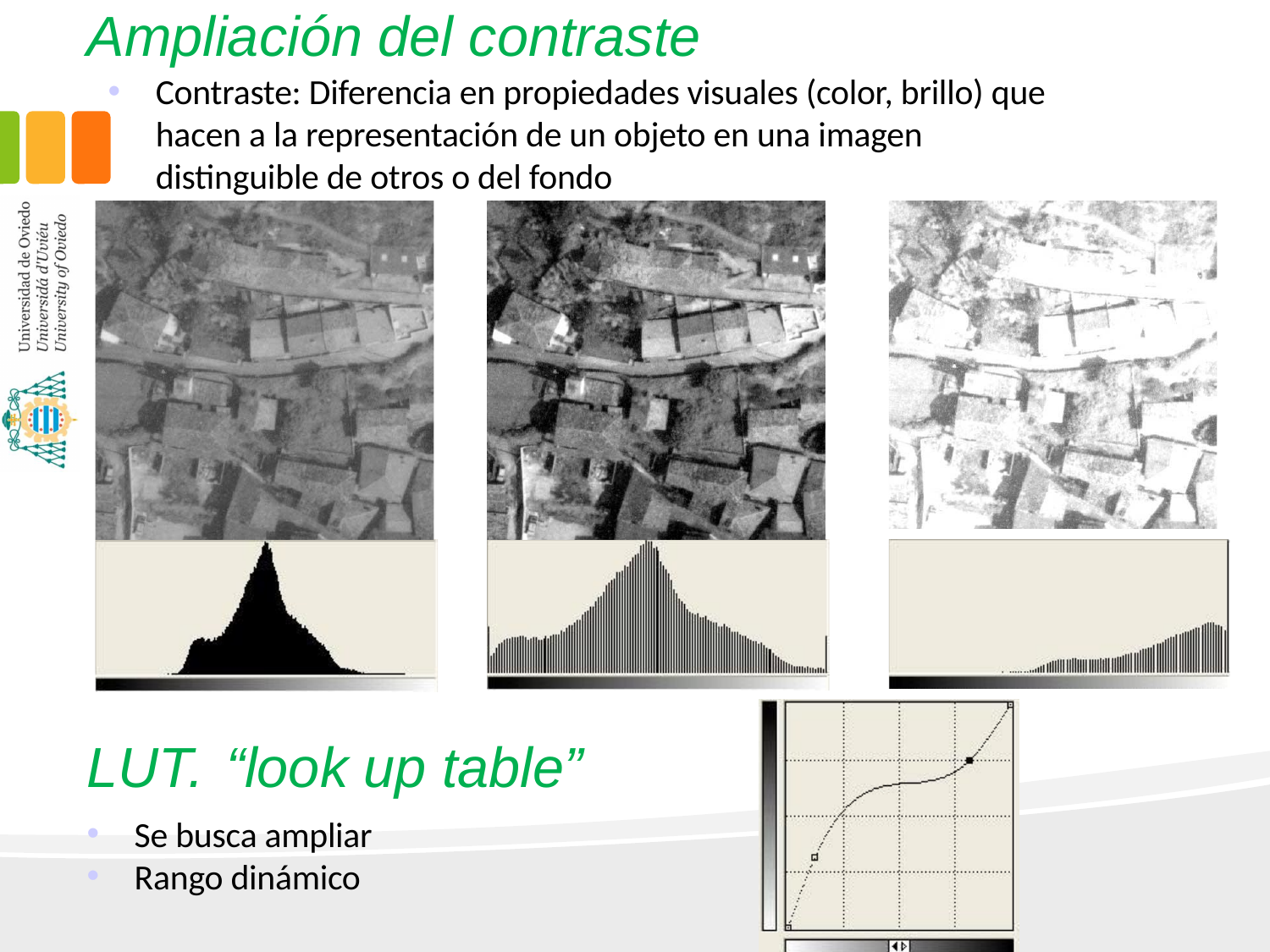

Ampliación del contraste
Contraste: Diferencia en propiedades visuales (color, brillo) que hacen a la representación de un objeto en una imagen distinguible de otros o del fondo

LUT.	“look up table”

Se busca ampliar
Rango dinámico